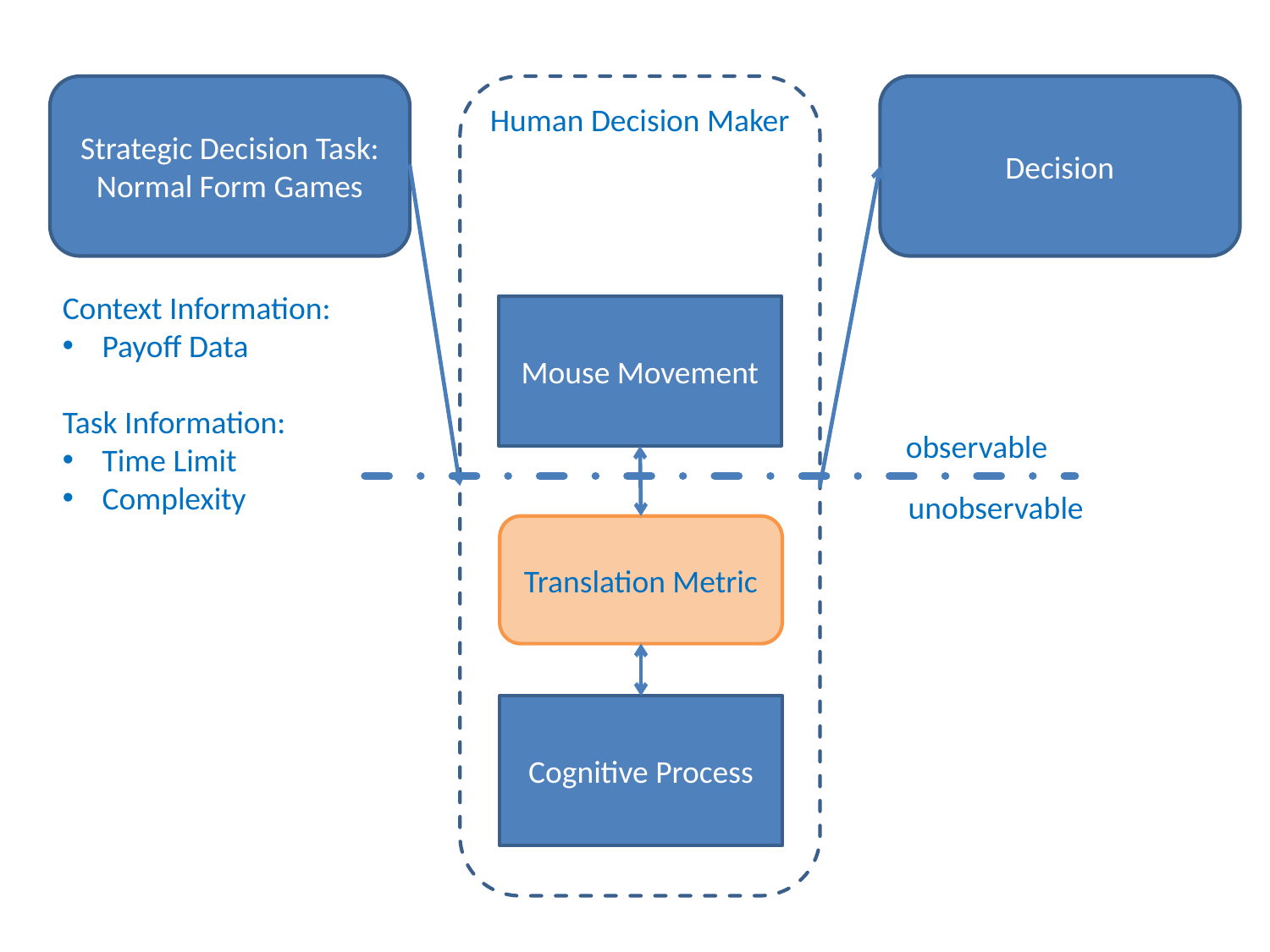

Human Decision Maker
Decision
Strategic Decision Task: Normal Form Games
Context Information:
Payoff Data

Task Information:
Time Limit
Complexity

Mouse Movement
observable
unobservable
Translation Metric
Cognitive Process